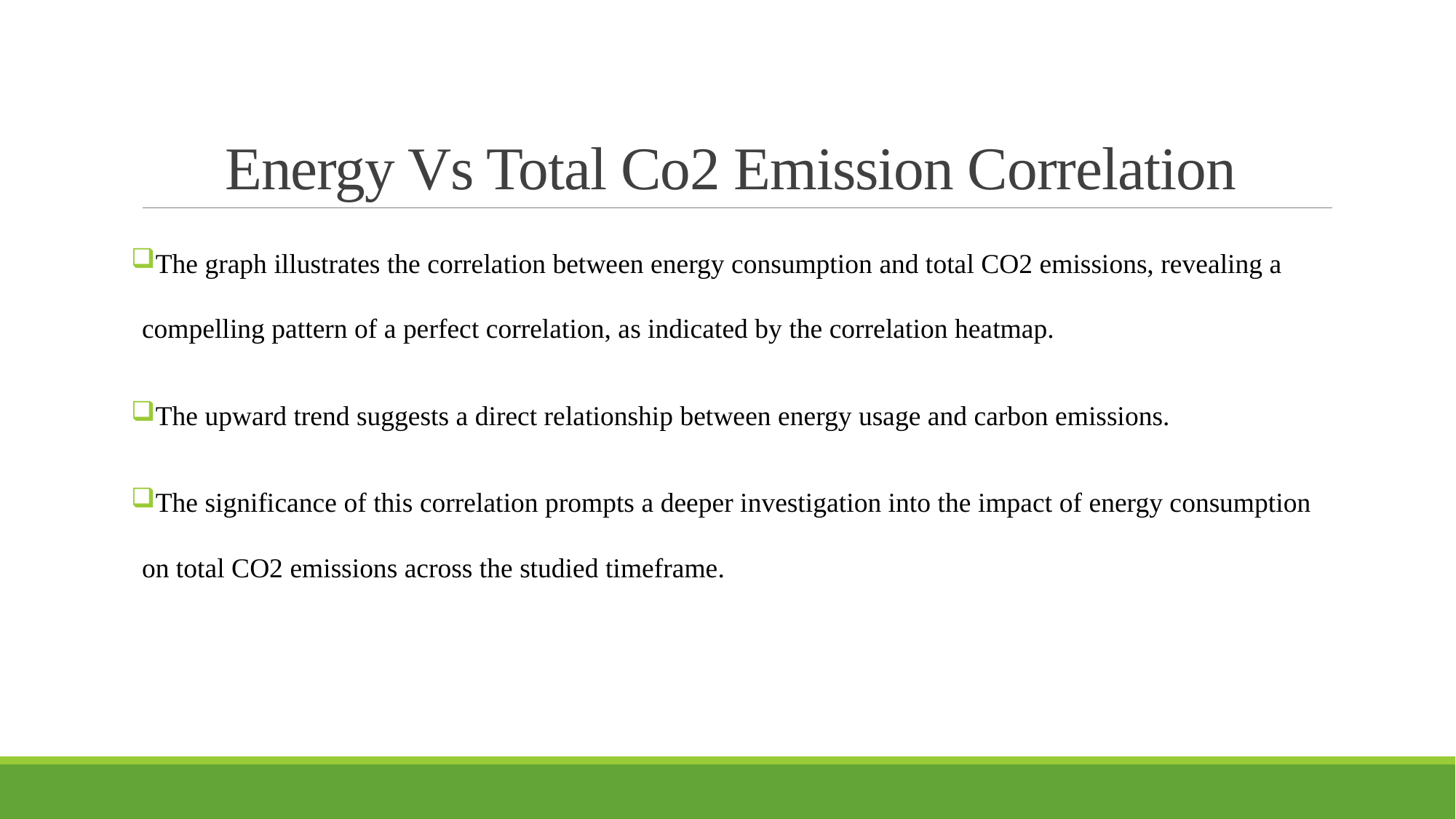

# Energy Vs Total Co2 Emission Correlation
The graph illustrates the correlation between energy consumption and total CO2 emissions, revealing a compelling pattern of a perfect correlation, as indicated by the correlation heatmap.
The upward trend suggests a direct relationship between energy usage and carbon emissions.
The significance of this correlation prompts a deeper investigation into the impact of energy consumption on total CO2 emissions across the studied timeframe.